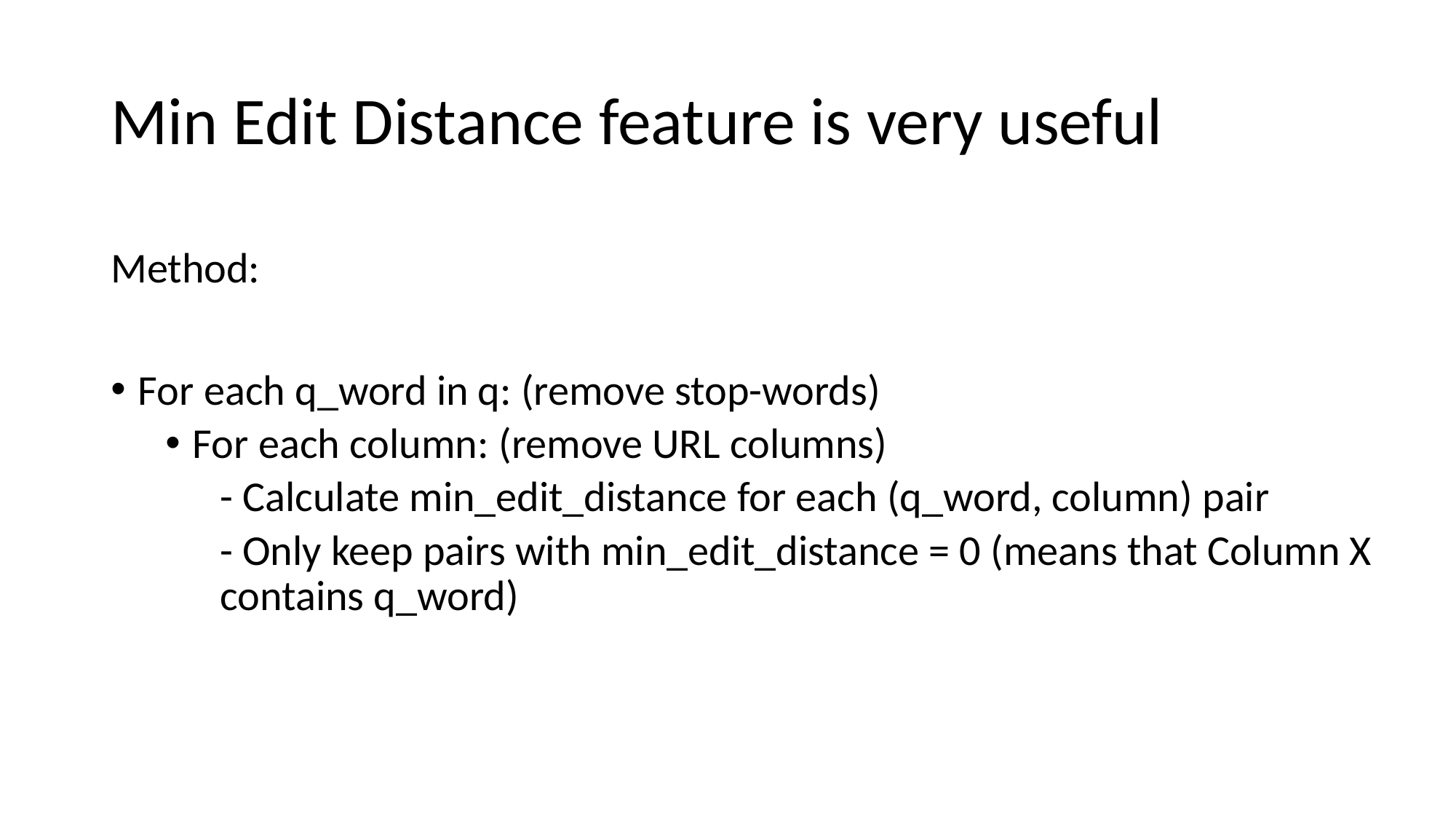

# Min Edit Distance feature is very useful
Method:

For each q_word in q: (remove stop-words)
For each column: (remove URL columns)
- Calculate min_edit_distance for each (q_word, column) pair
- Only keep pairs with min_edit_distance = 0 (means that Column X contains q_word)